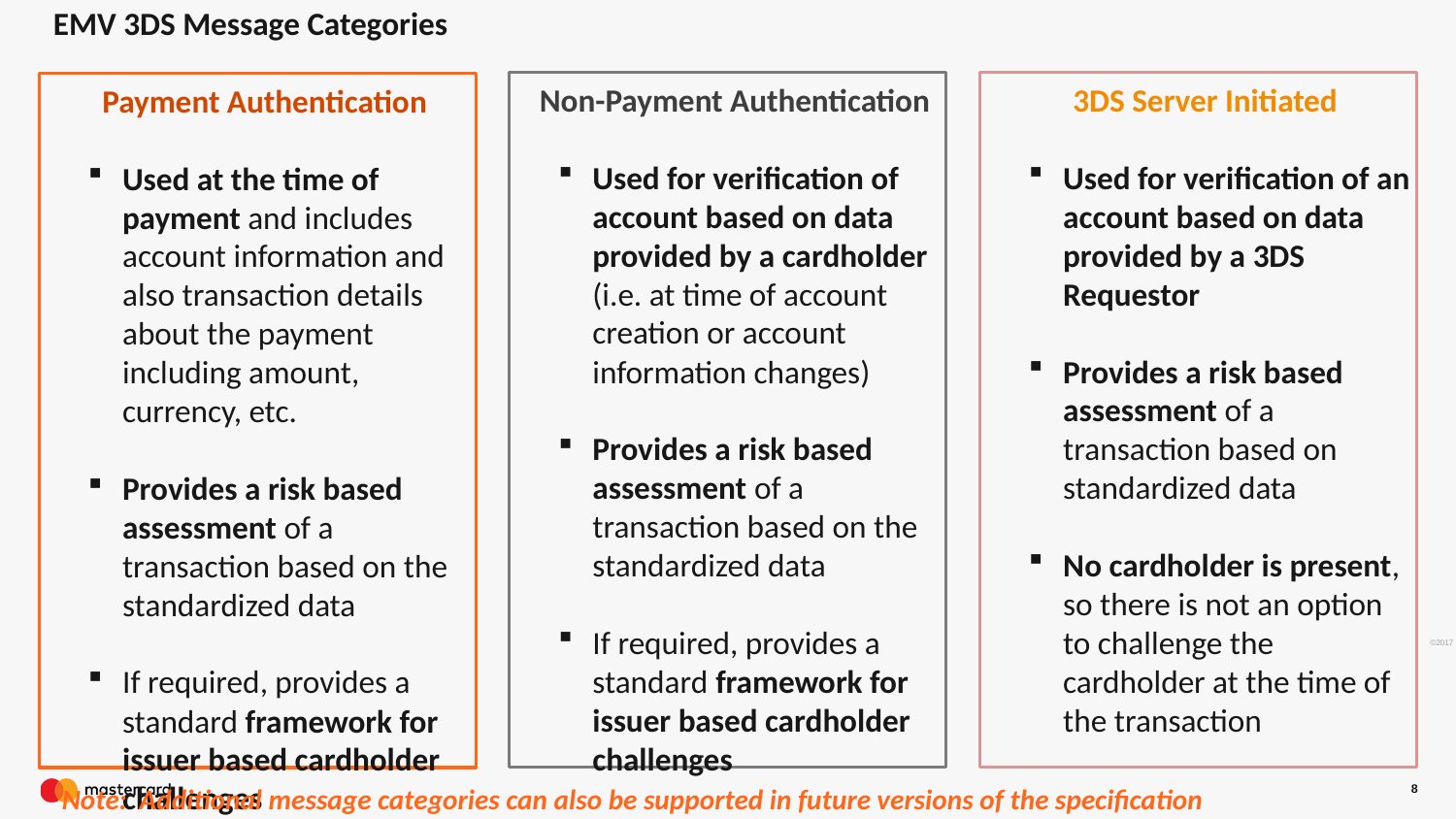

EMV 3DS Message Categories
Non-Payment Authentication

Used for verification of account based on data provided by a cardholder (i.e. at time of account creation or account information changes)

Provides a risk based assessment of a transaction based on the standardized data

If required, provides a standard framework for issuer based cardholder challenges
3DS Server Initiated

Used for verification of an account based on data provided by a 3DS Requestor

Provides a risk based assessment of a transaction based on standardized data

No cardholder is present, so there is not an option to challenge the cardholder at the time of the transaction
Payment Authentication

Used at the time of payment and includes account information and also transaction details about the payment including amount, currency, etc.

Provides a risk based assessment of a transaction based on the standardized data

If required, provides a standard framework for issuer based cardholder challenges
8
Note:  Additional message categories can also be supported in future versions of the specification